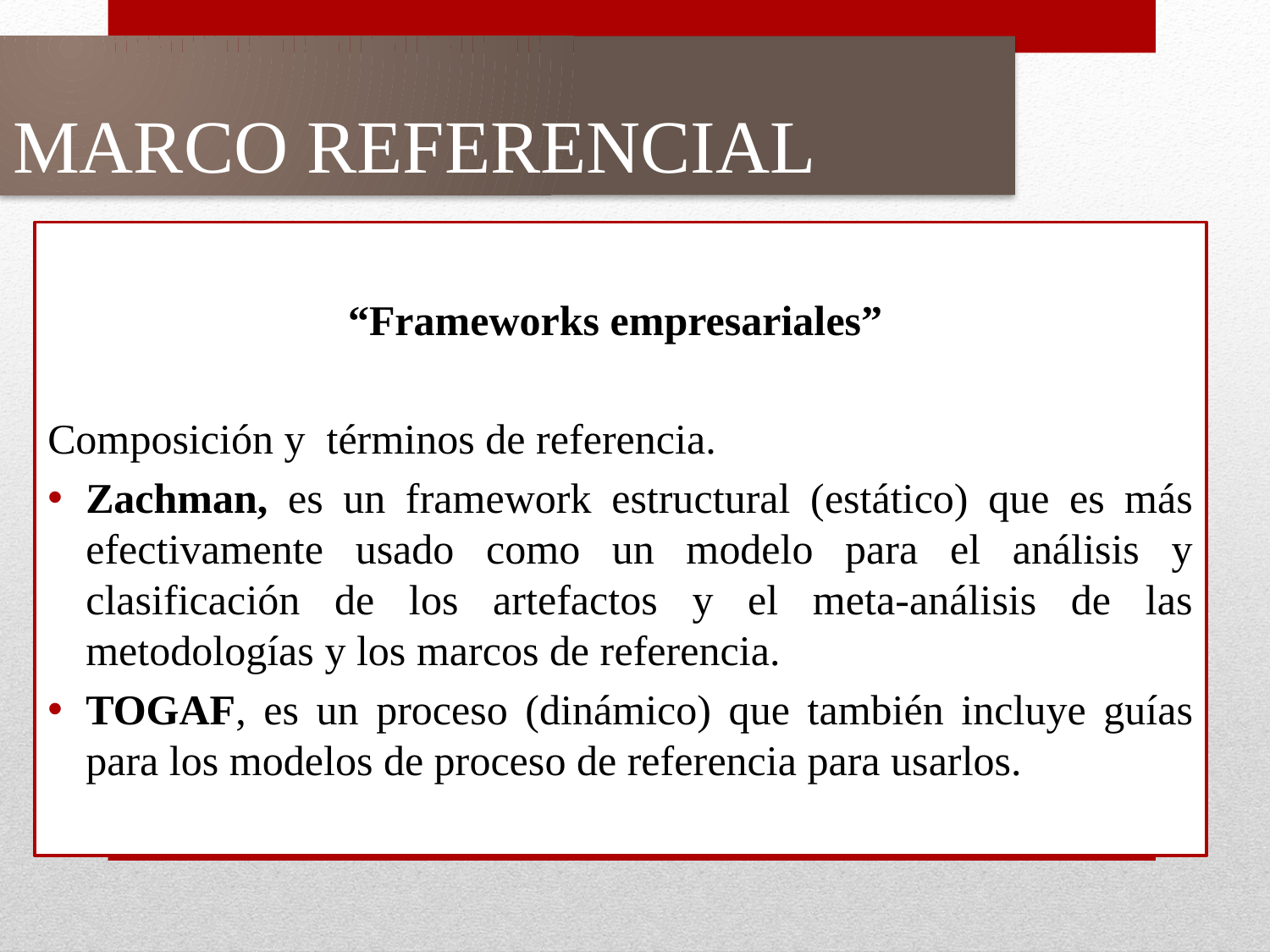

# MARCO REFERENCIAL
“Frameworks empresariales”

Composición y  términos de referencia.
Zachman, es un framework estructural (estático) que es más efectivamente usado como un modelo para el análisis y clasificación de los artefactos y el meta-análisis de las metodologías y los marcos de referencia.
TOGAF, es un proceso (dinámico) que también incluye guías para los modelos de proceso de referencia para usarlos.